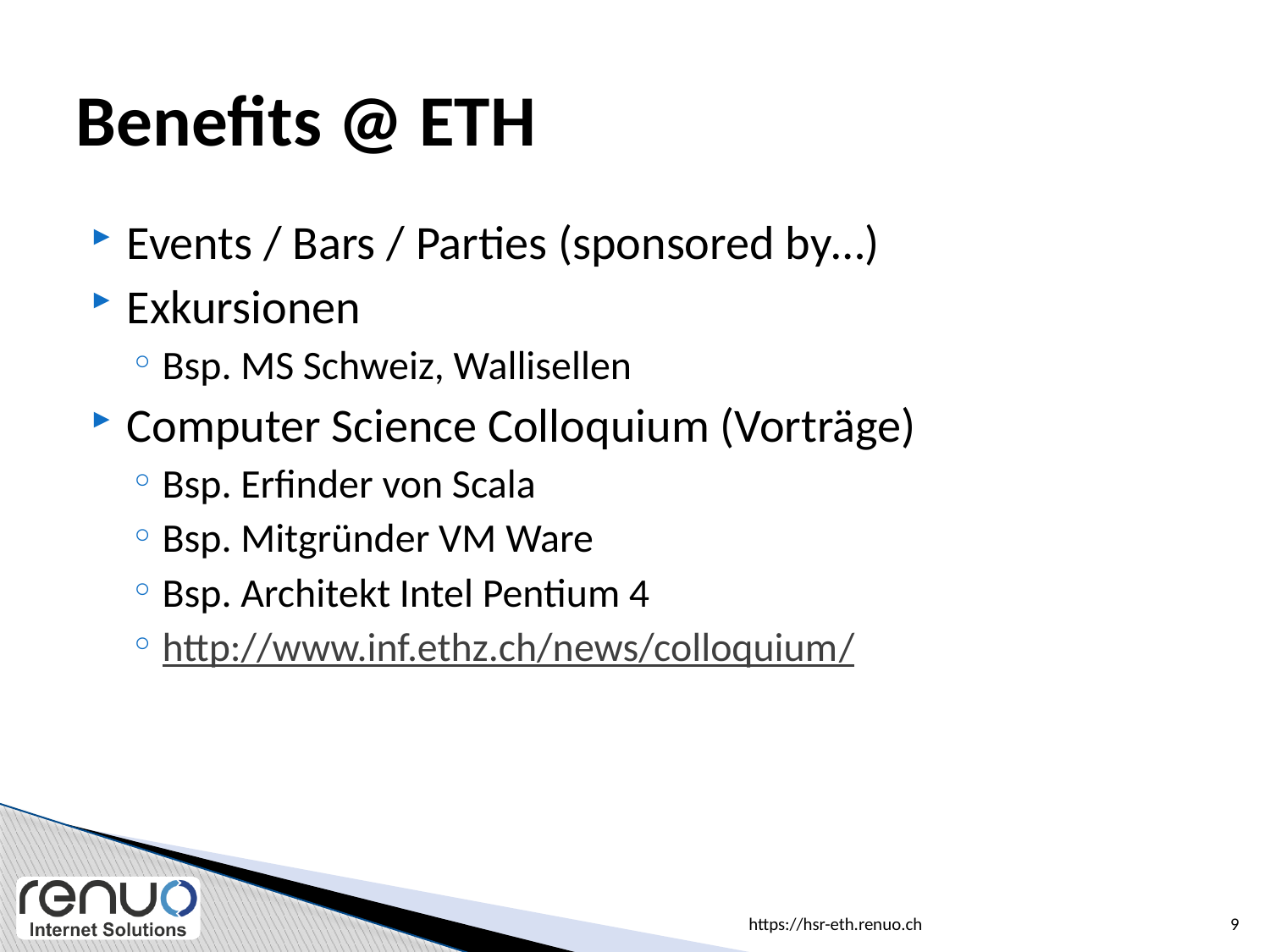

# Benefits @ ETH
Events / Bars / Parties (sponsored by…)
Exkursionen
Bsp. MS Schweiz, Wallisellen
Computer Science Colloquium (Vorträge)
Bsp. Erfinder von Scala
Bsp. Mitgründer VM Ware
Bsp. Architekt Intel Pentium 4
http://www.inf.ethz.ch/news/colloquium/
https://hsr-eth.renuo.ch
9